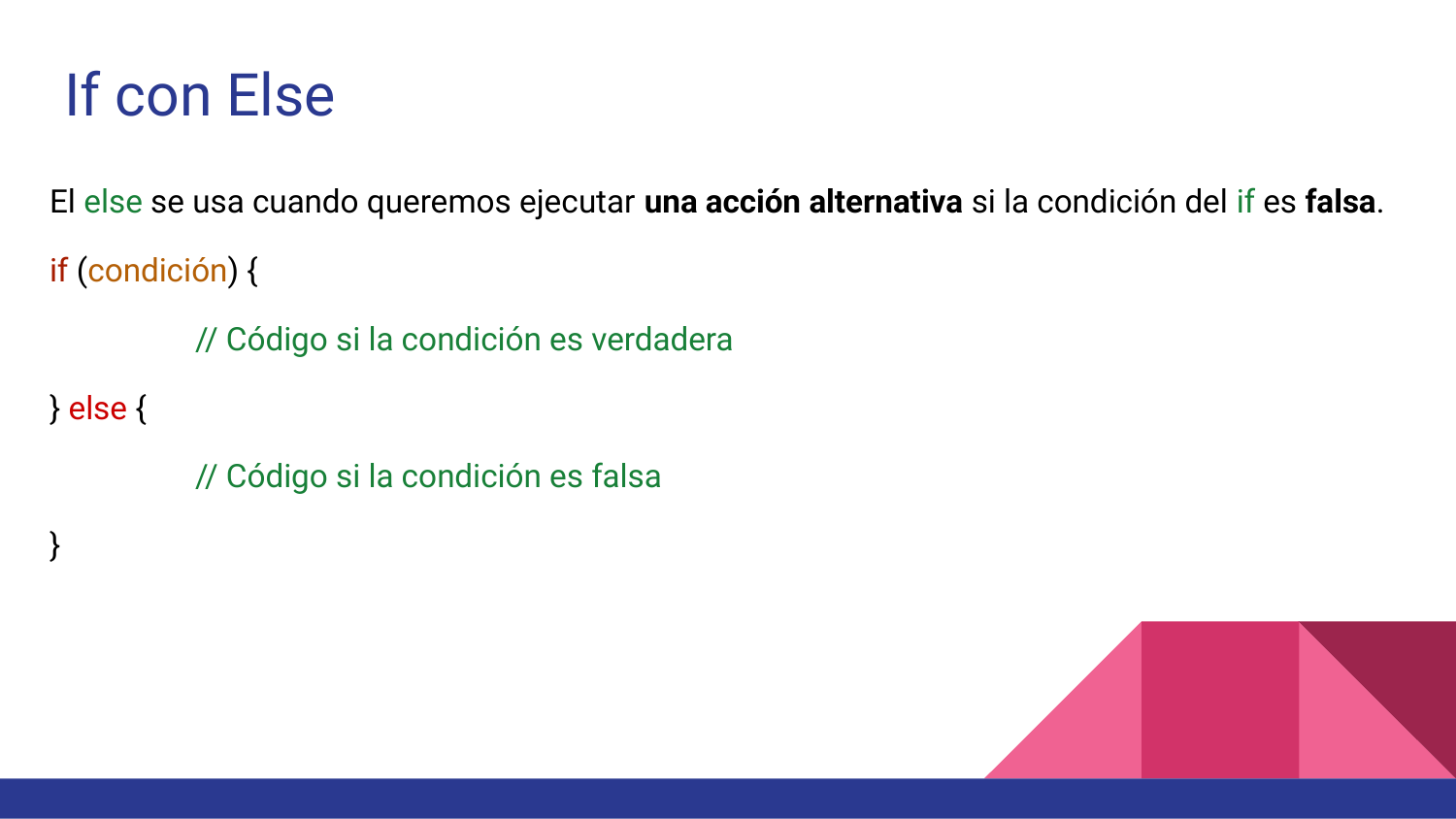

# If con Else
El else se usa cuando queremos ejecutar una acción alternativa si la condición del if es falsa.
if (condición) {
	// Código si la condición es verdadera
} else {
	// Código si la condición es falsa
}